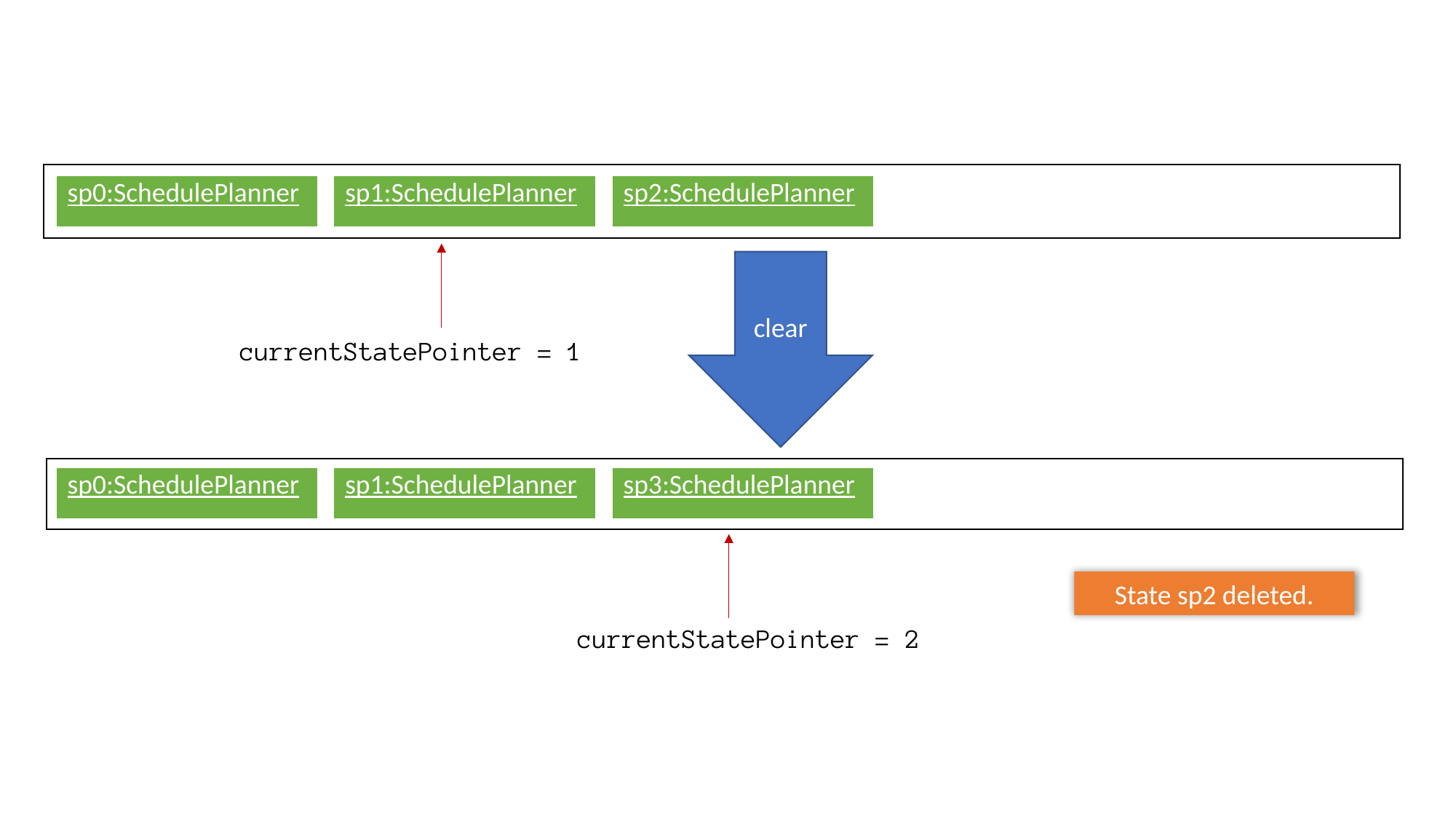

| sp0:SchedulePlanner |
| --- |
| sp1:SchedulePlanner |
| --- |
| sp2:SchedulePlanner |
| --- |
clear
currentStatePointer = 1

| sp0:SchedulePlanner |
| --- |
| sp1:SchedulePlanner |
| --- |
| sp3:SchedulePlanner |
| --- |
State sp2 deleted.
currentStatePointer = 2